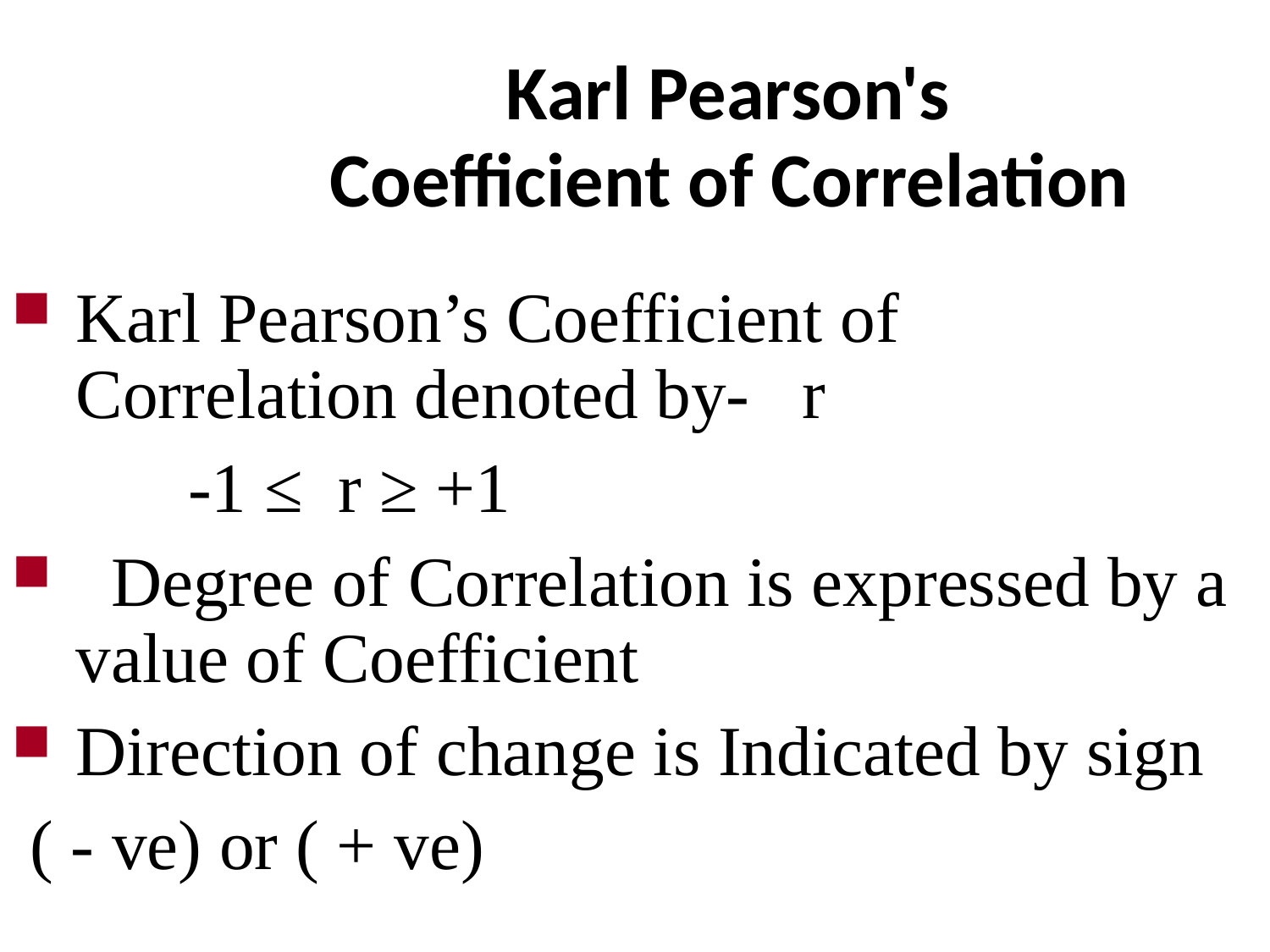

# Karl Pearson's Coefficient of Correlation
Karl Pearson’s Coefficient of Correlation denoted by-   r
          -1 ≤  r ≥ +1
  Degree of Correlation is expressed by a value of Coefficient
Direction of change is Indicated by sign
 ( - ve) or ( + ve)